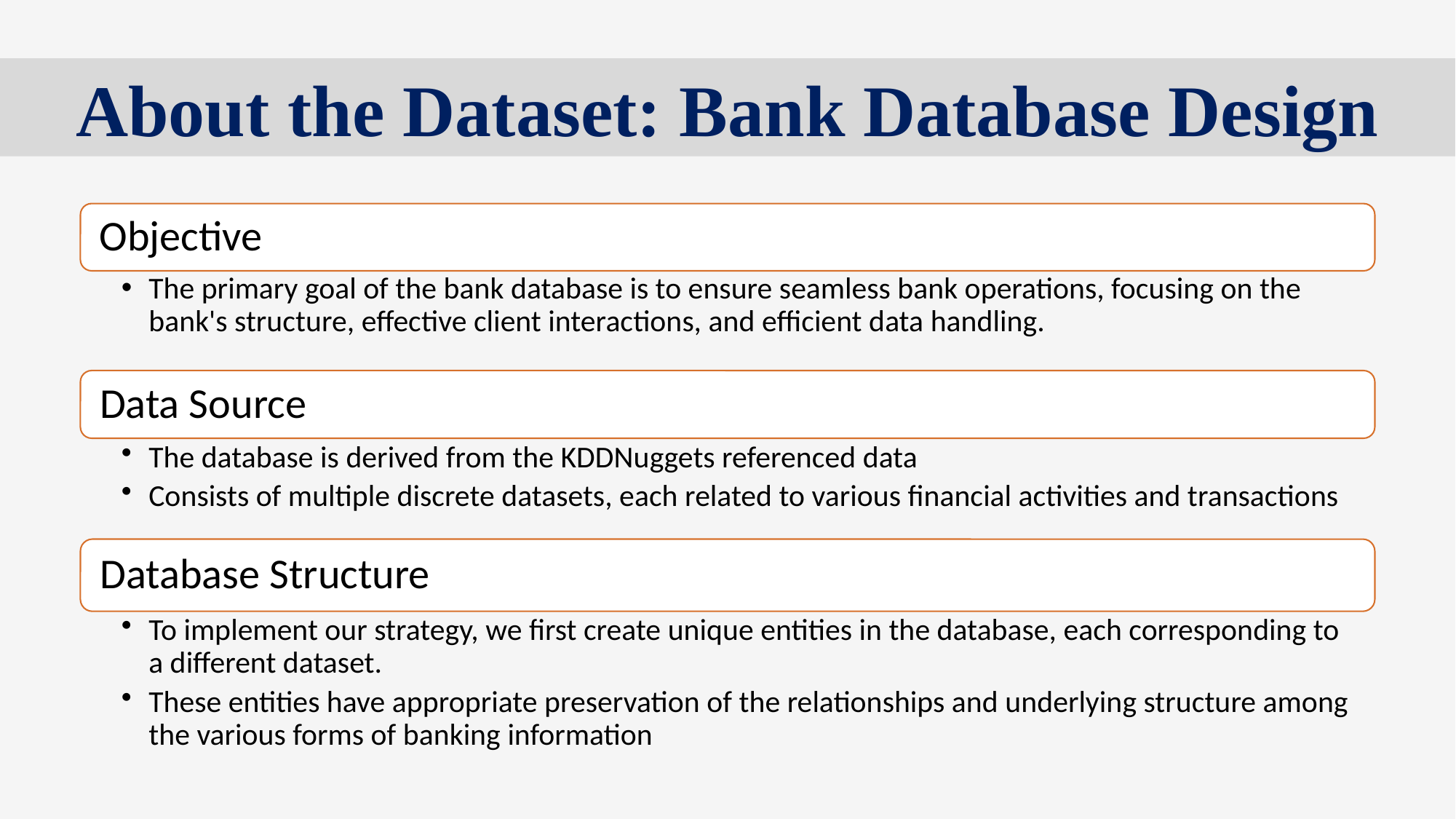

About the Dataset: Bank Database Design
Objective
The primary goal of the bank database is to ensure seamless bank operations, focusing on the bank's structure, effective client interactions, and efficient data handling.
Data Source
The database is derived from the KDDNuggets referenced data
Consists of multiple discrete datasets, each related to various financial activities and transactions
Database Structure
To implement our strategy, we first create unique entities in the database, each corresponding to a different dataset.
These entities have appropriate preservation of the relationships and underlying structure among the various forms of banking information